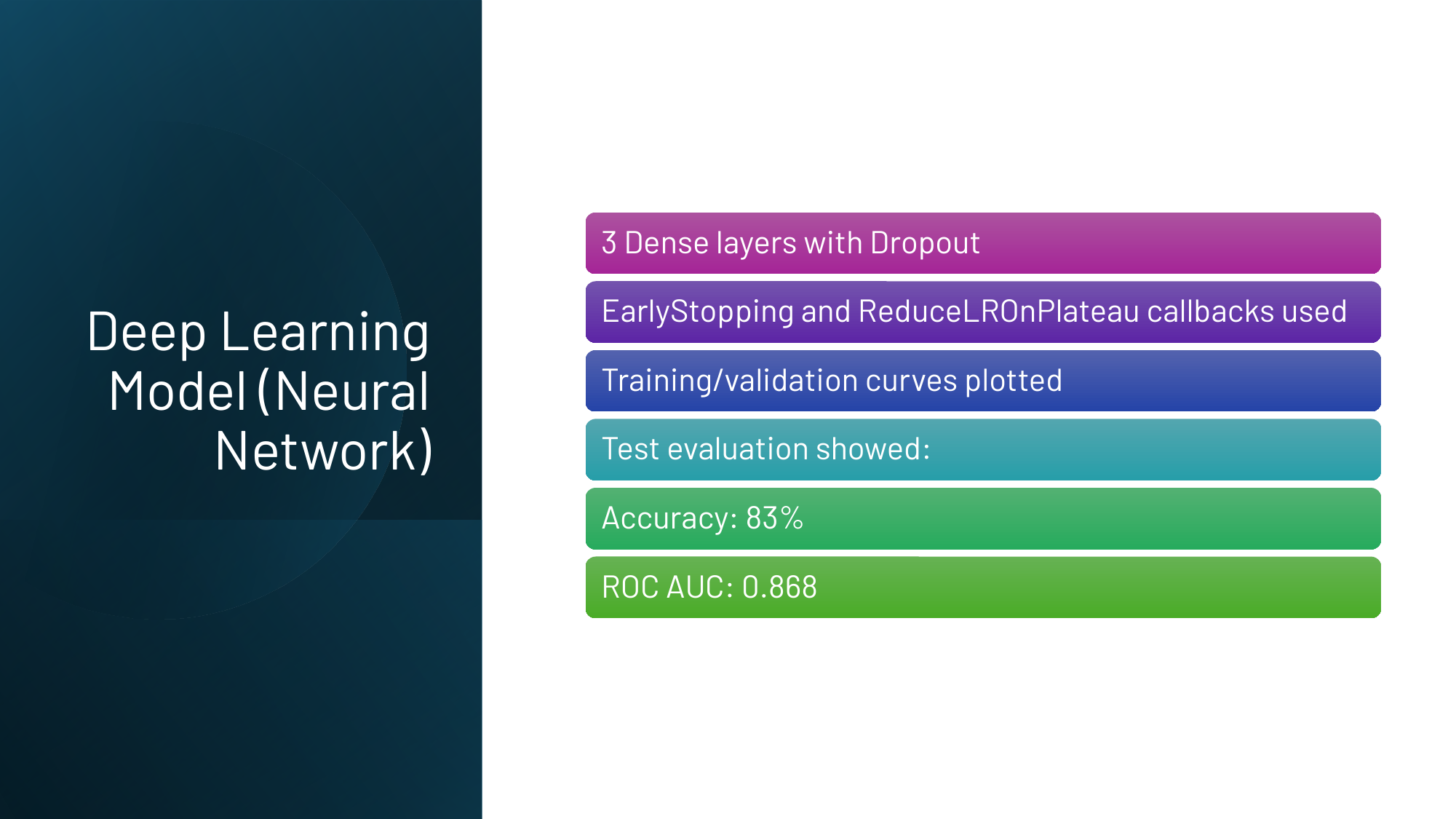

3 Dense layers with Dropout
EarlyStopping and ReduceLROnPlateau callbacks used
Training/validation curves plotted
Test evaluation showed:
Accuracy: 83%
ROC AUC: 0.868

# Deep Learning Model (Neural Network)